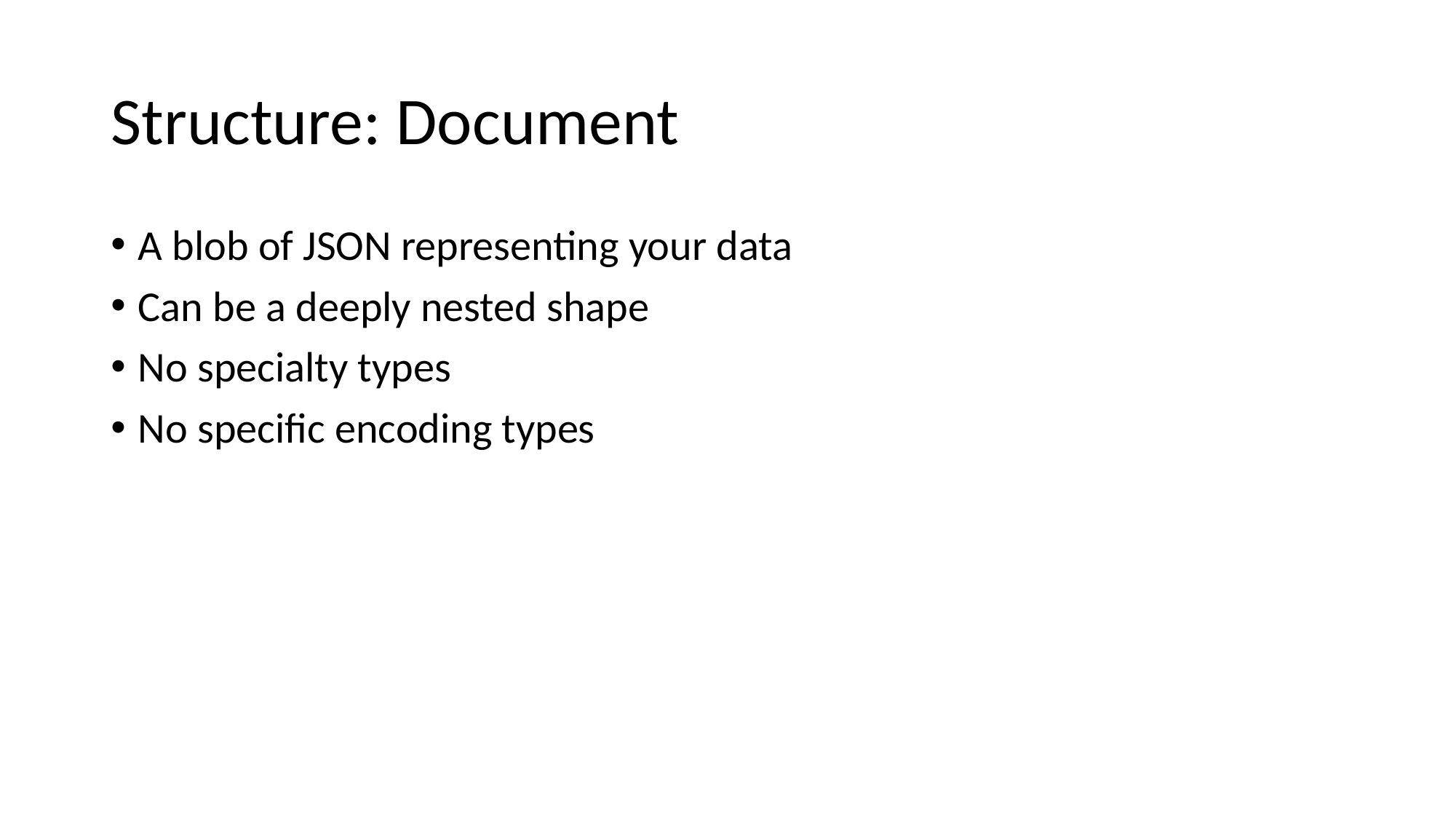

# Structure: Document
A blob of JSON representing your data
Can be a deeply nested shape
No specialty types
No specific encoding types